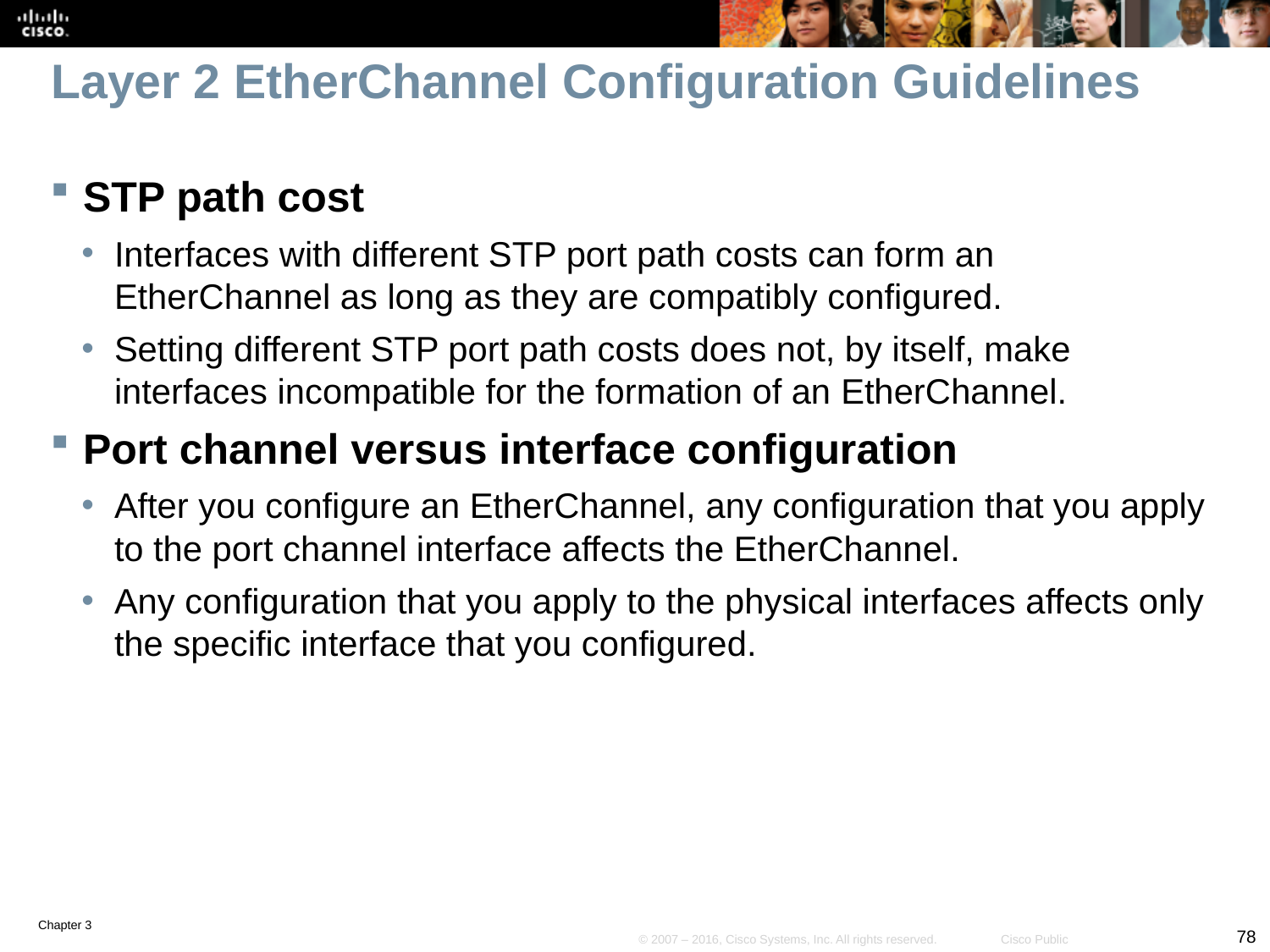

# Layer 2 EtherChannel Configuration Guidelines
STP path cost
Interfaces with different STP port path costs can form an EtherChannel as long as they are compatibly configured.
Setting different STP port path costs does not, by itself, make interfaces incompatible for the formation of an EtherChannel.
Port channel versus interface configuration
After you configure an EtherChannel, any configuration that you apply to the port channel interface affects the EtherChannel.
Any configuration that you apply to the physical interfaces affects only the specific interface that you configured.